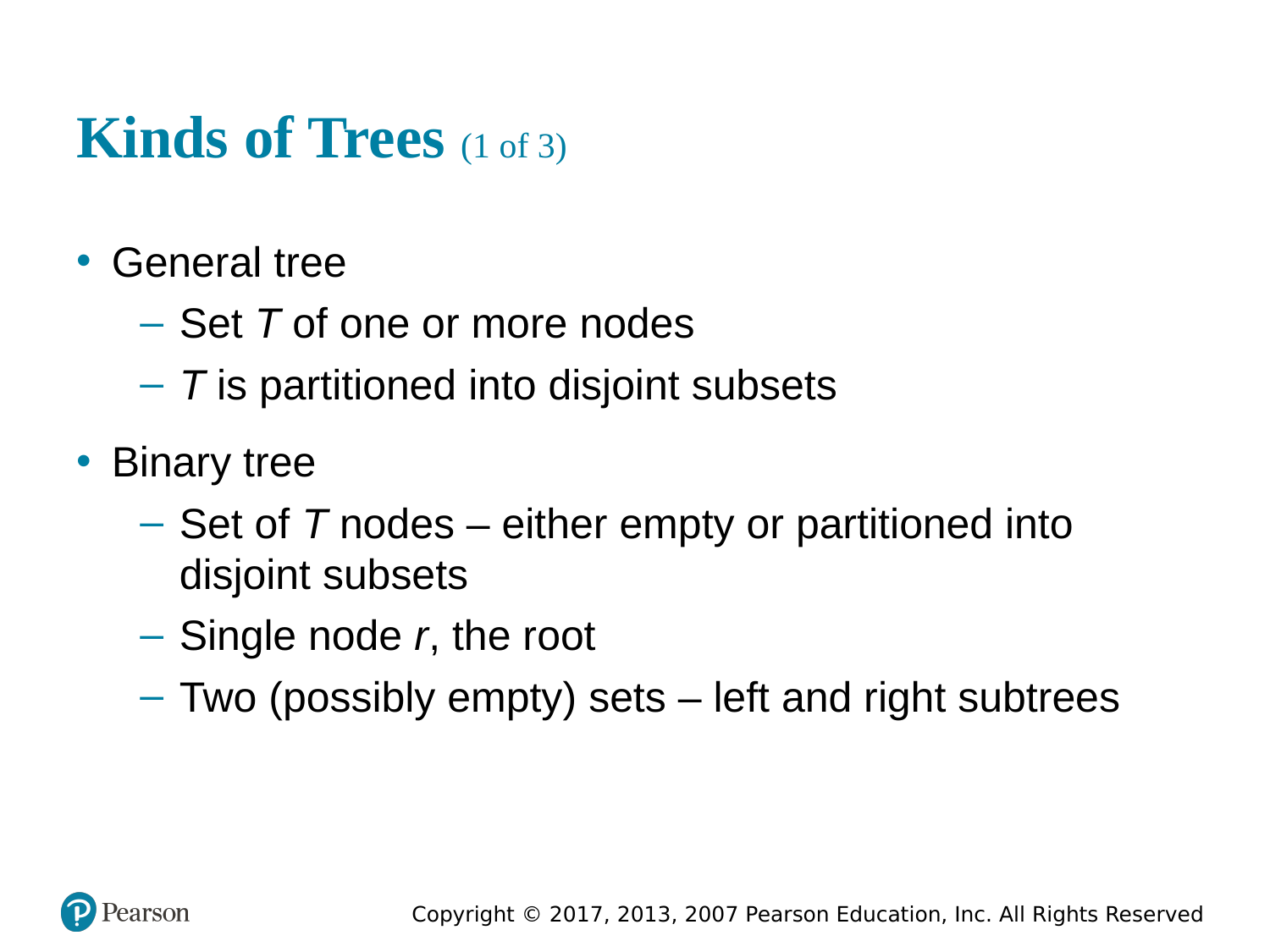

# Kinds of Trees (1 of 3)
General tree
Set T of one or more nodes
T is partitioned into disjoint subsets
Binary tree
Set of T nodes – either empty or partitioned into disjoint subsets
Single node r, the root
Two (possibly empty) sets – left and right subtrees